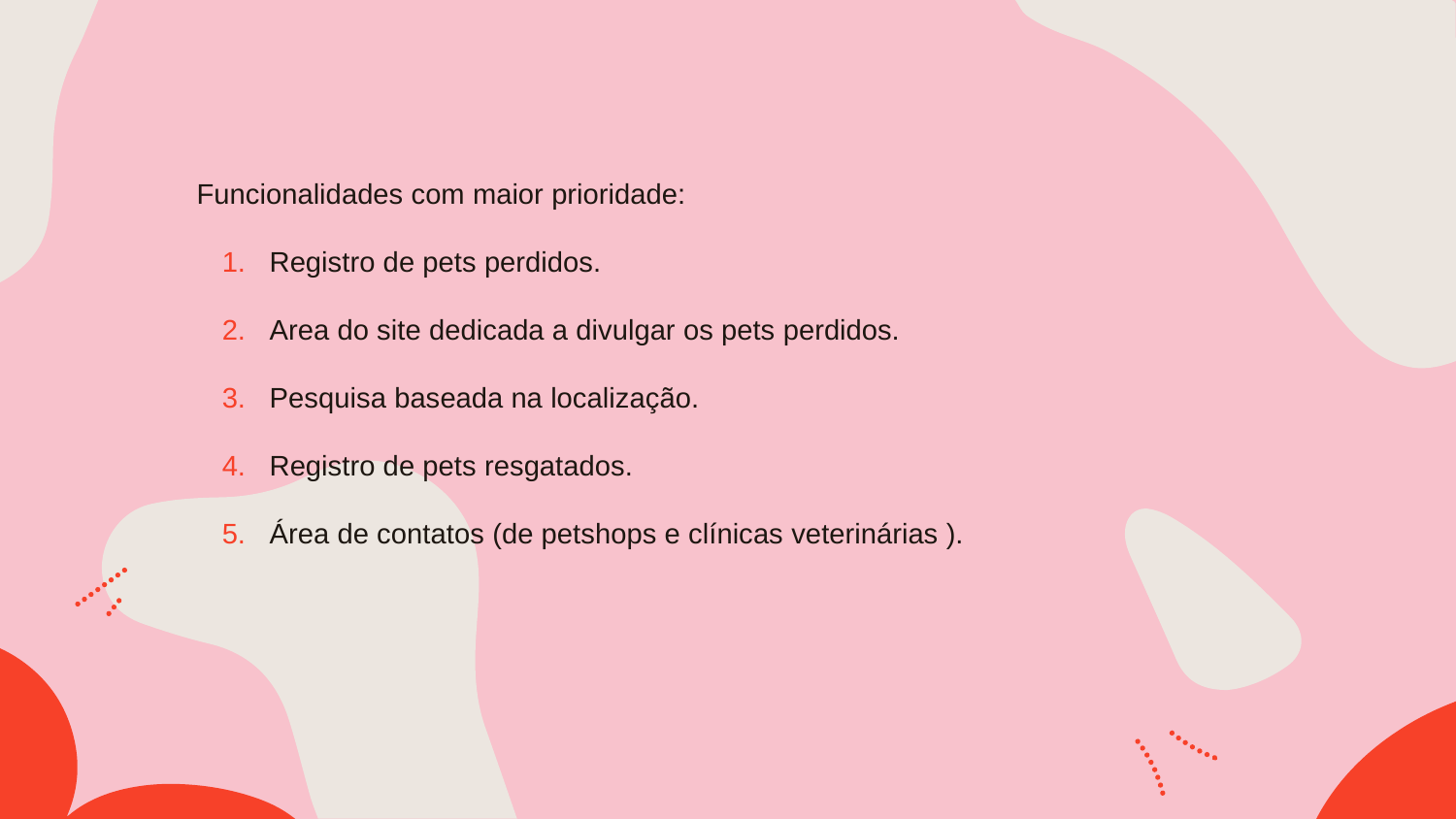

Funcionalidades com maior prioridade:

Registro de pets perdidos.

Area do site dedicada a divulgar os pets perdidos.

Pesquisa baseada na localização.

Registro de pets resgatados.

Área de contatos (de petshops e clínicas veterinárias ).